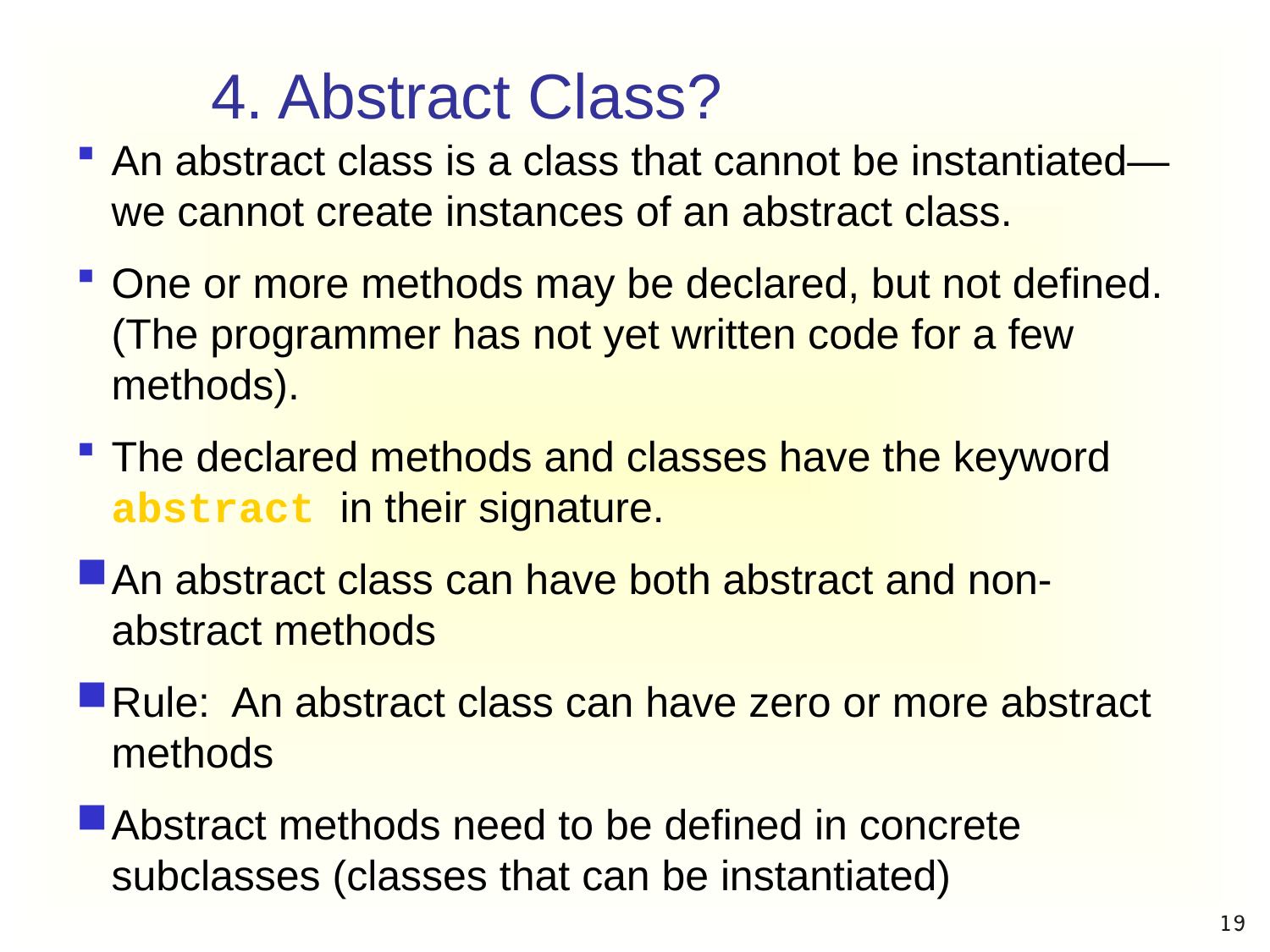

# 4. Abstract Class?
An abstract class is a class that cannot be instantiated—we cannot create instances of an abstract class.
One or more methods may be declared, but not defined. (The programmer has not yet written code for a few methods).
The declared methods and classes have the keyword abstract in their signature.
An abstract class can have both abstract and non-abstract methods
Rule:  An abstract class can have zero or more abstract methods
Abstract methods need to be defined in concrete subclasses (classes that can be instantiated)

19